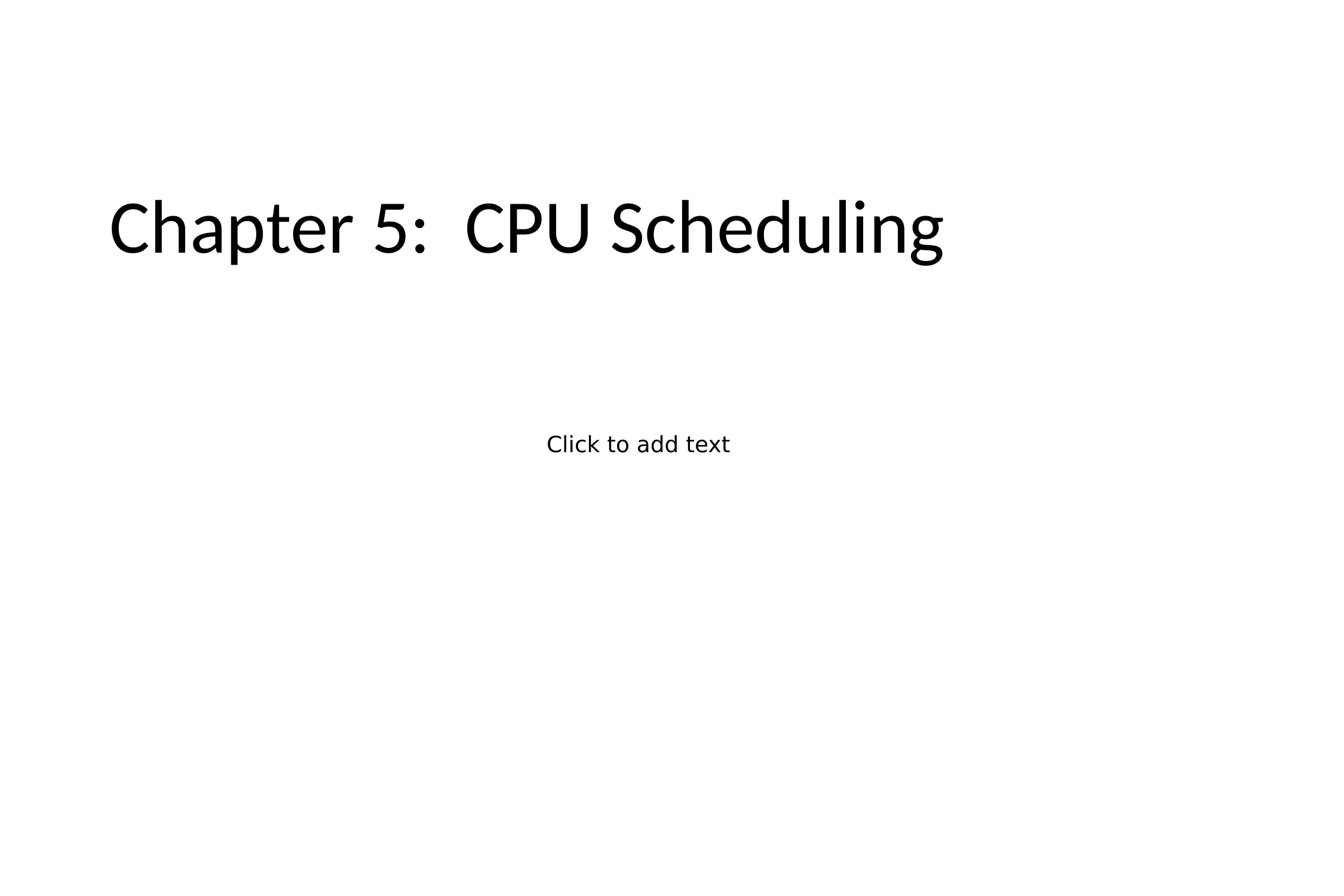

# Chapter 5:  CPU Scheduling
Click to add text